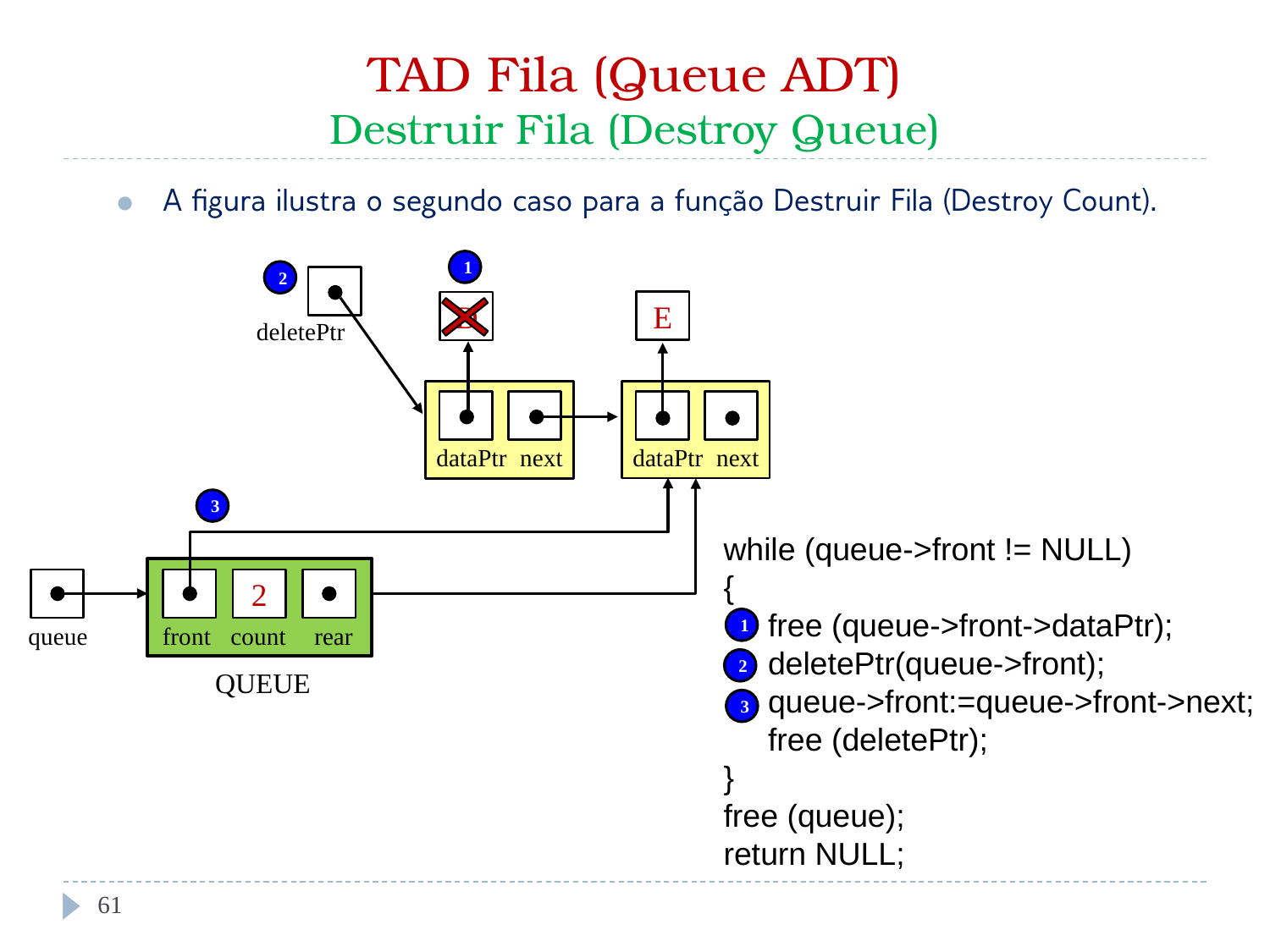

# TAD Fila (Queue ADT) Destruir Fila (Destroy Queue)

A figura ilustra o segundo caso para a função Destruir Fila (Destroy Count).
1
2

E
D

dataPtr
next

deletePtr

dataPtr
next

3
while (queue->front != NULL)
{
     free (queue->front->dataPtr);
     deletePtr(queue->front);
     queue->front:=queue->front->next;
     free (deletePtr);
}
free (queue);
return NULL;

2

queue
front
count
rear
QUEUE
1
2
3
61